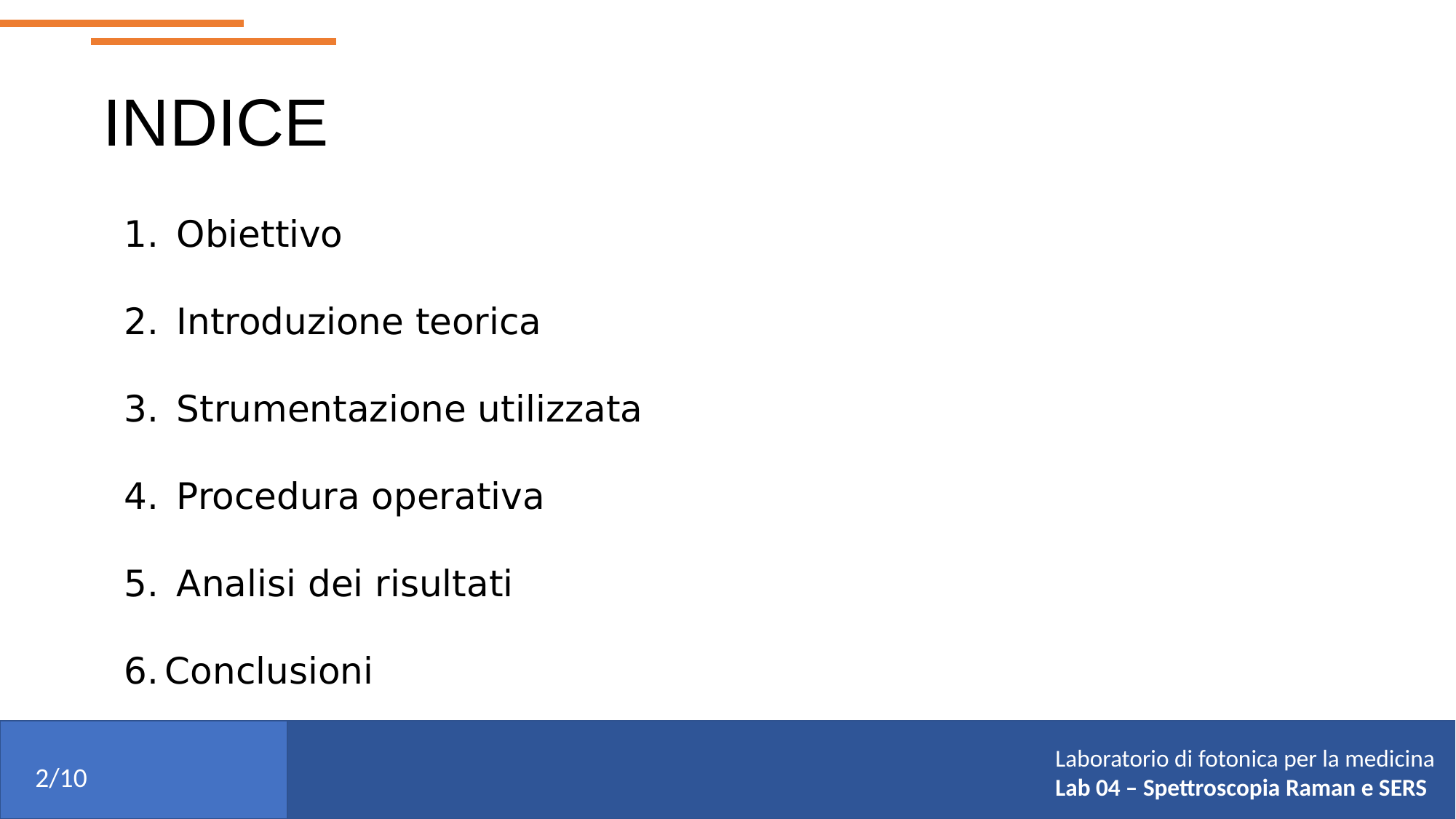

INDICE
 Obiettivo

 Introduzione teorica

 Strumentazione utilizzata

 Procedura operativa

 Analisi dei risultati

Conclusioni

Laboratorio di fotonica per la medicina
Lab 04 – Spettroscopia Raman e SERS

2/10